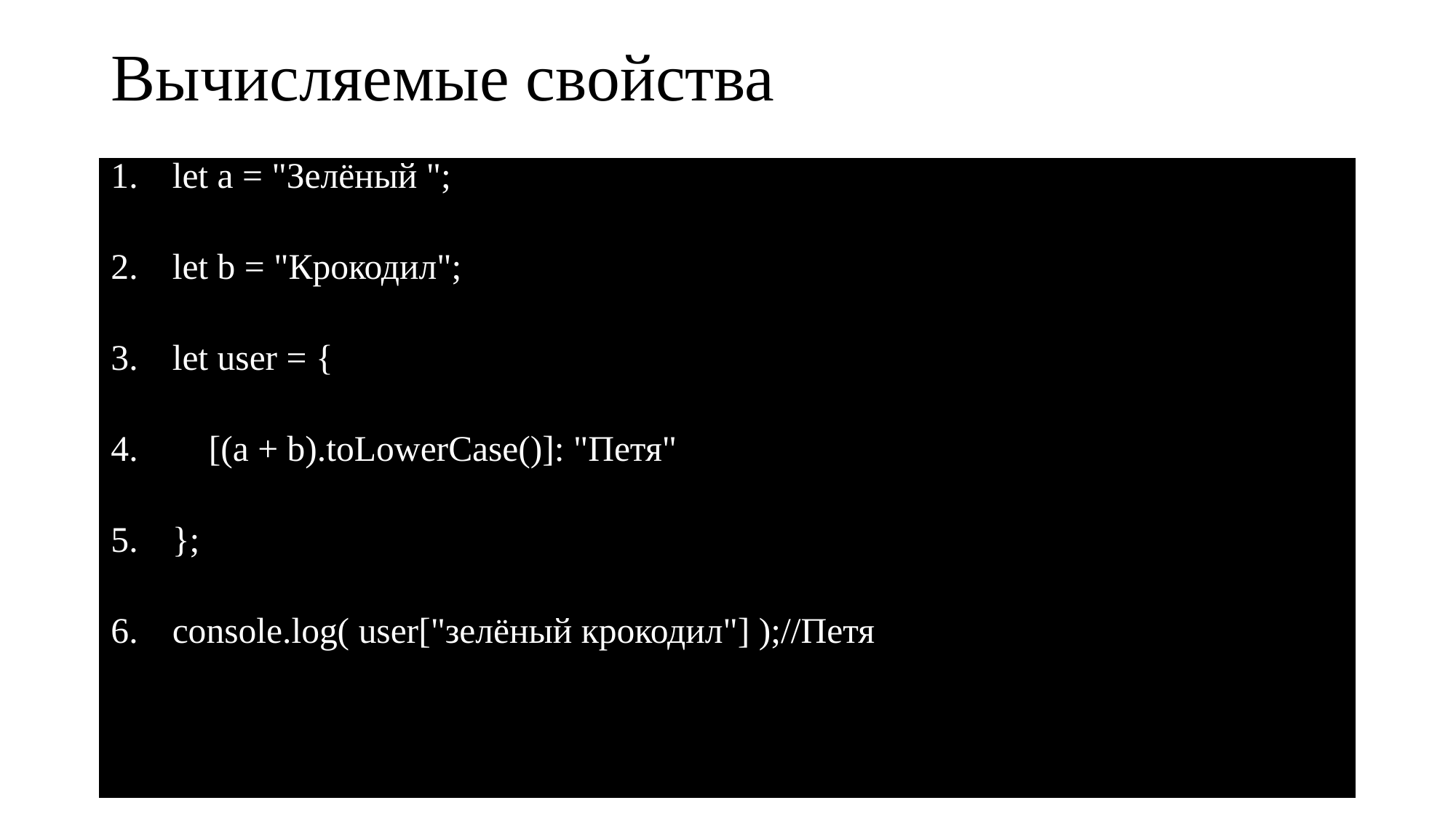

# Вычисляемые свойства
let a = "Зелёный ";

let b = "Крокодил";

let user = {

    [(a + b).toLowerCase()]: "Петя"

};

console.log( user["зелёный крокодил"] );//Петя